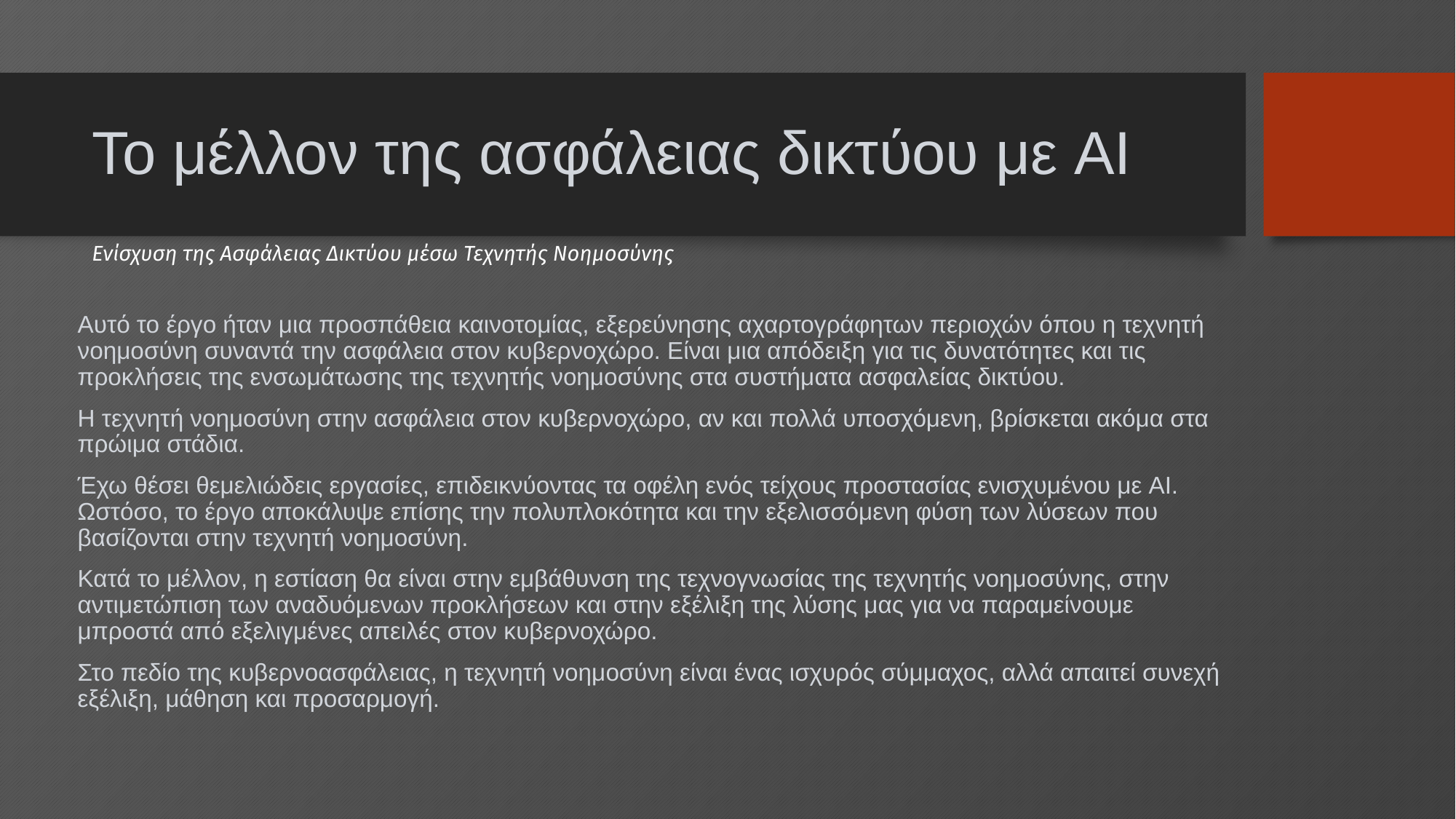

# Το μέλλον της ασφάλειας δικτύου με AI
Ενίσχυση της Ασφάλειας Δικτύου μέσω Τεχνητής Νοημοσύνης
Αυτό το έργο ήταν μια προσπάθεια καινοτομίας, εξερεύνησης αχαρτογράφητων περιοχών όπου η τεχνητή νοημοσύνη συναντά την ασφάλεια στον κυβερνοχώρο. Είναι μια απόδειξη για τις δυνατότητες και τις προκλήσεις της ενσωμάτωσης της τεχνητής νοημοσύνης στα συστήματα ασφαλείας δικτύου.
Η τεχνητή νοημοσύνη στην ασφάλεια στον κυβερνοχώρο, αν και πολλά υποσχόμενη, βρίσκεται ακόμα στα πρώιμα στάδια.
Έχω θέσει θεμελιώδεις εργασίες, επιδεικνύοντας τα οφέλη ενός τείχους προστασίας ενισχυμένου με AI. Ωστόσο, το έργο αποκάλυψε επίσης την πολυπλοκότητα και την εξελισσόμενη φύση των λύσεων που βασίζονται στην τεχνητή νοημοσύνη.
Κατά το μέλλον, η εστίαση θα είναι στην εμβάθυνση της τεχνογνωσίας της τεχνητής νοημοσύνης, στην αντιμετώπιση των αναδυόμενων προκλήσεων και στην εξέλιξη της λύσης μας για να παραμείνουμε μπροστά από εξελιγμένες απειλές στον κυβερνοχώρο.
Στο πεδίο της κυβερνοασφάλειας, η τεχνητή νοημοσύνη είναι ένας ισχυρός σύμμαχος, αλλά απαιτεί συνεχή εξέλιξη, μάθηση και προσαρμογή.